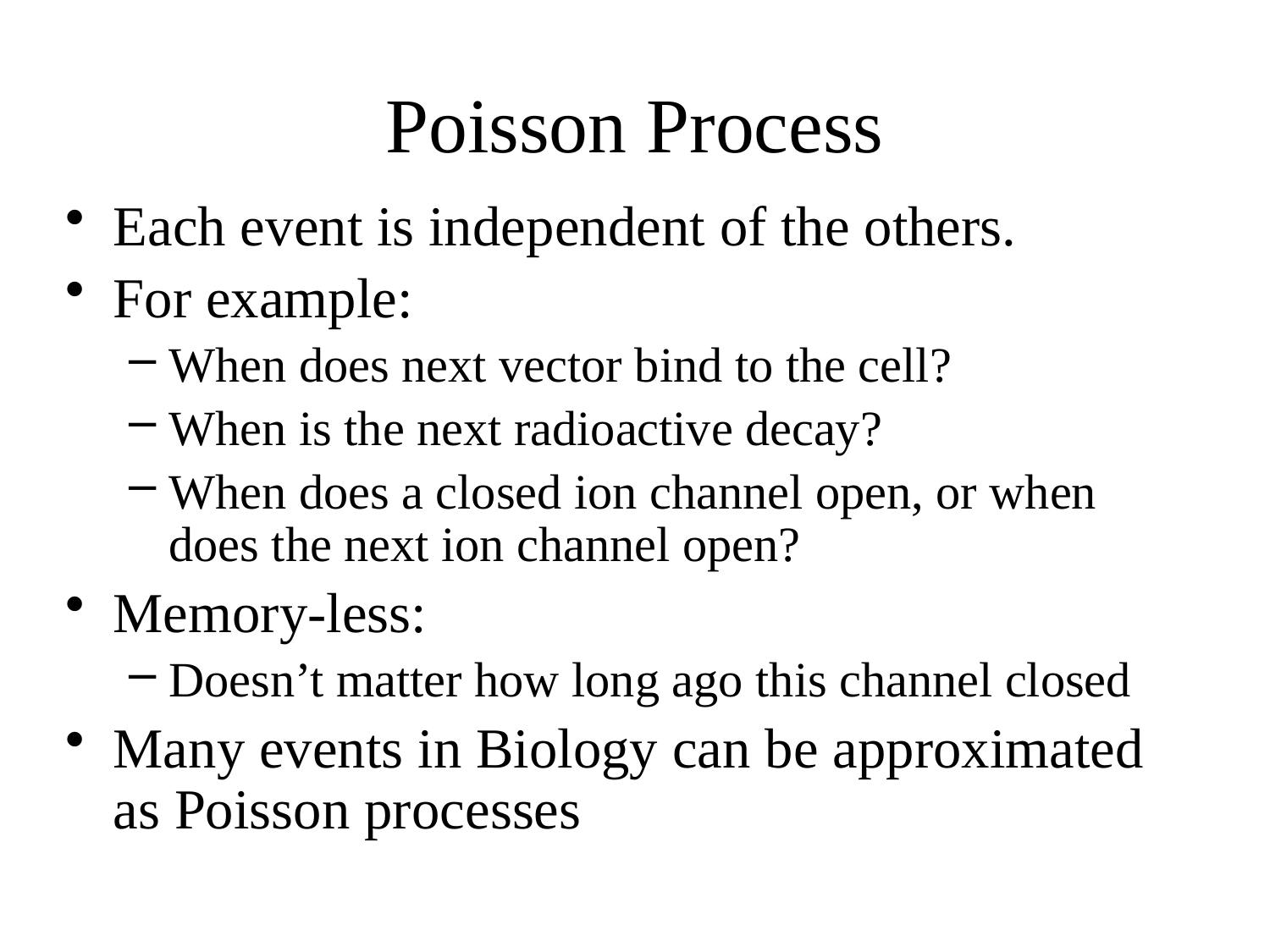

# Poisson Process
Each event is independent of the others.
For example:
When does next vector bind to the cell?
When is the next radioactive decay?
When does a closed ion channel open, or when does the next ion channel open?
Memory-less:
Doesn’t matter how long ago this channel closed
Many events in Biology can be approximated as Poisson processes